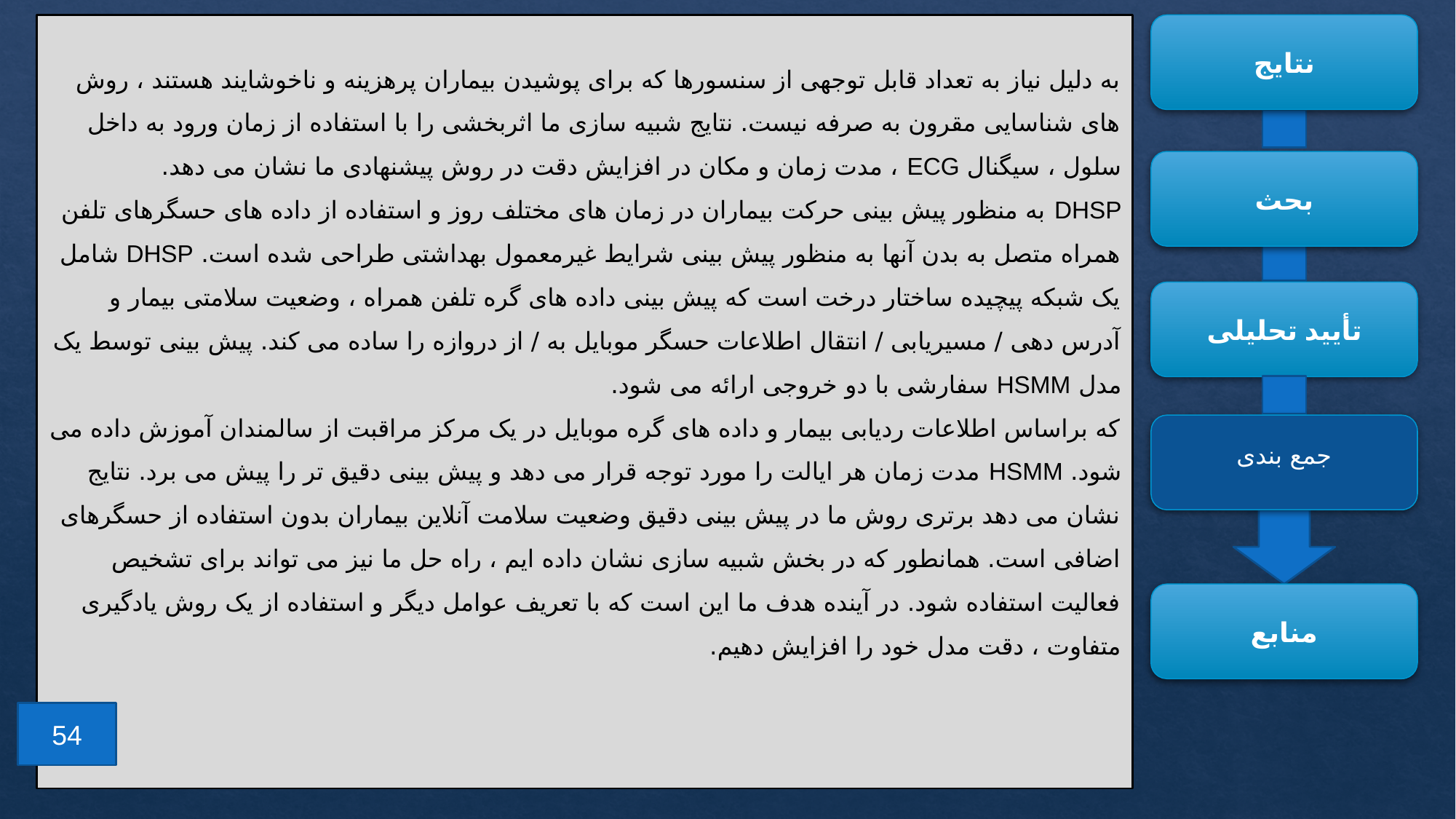

به دلیل نیاز به تعداد قابل توجهی از سنسورها که برای پوشیدن بیماران پرهزینه و ناخوشایند هستند ، روش های شناسایی مقرون به صرفه نیست. نتایج شبیه سازی ما اثربخشی را با استفاده از زمان ورود به داخل سلول ، سیگنال ECG ، مدت زمان و مکان در افزایش دقت در روش پیشنهادی ما نشان می دهد.
DHSP به منظور پیش بینی حرکت بیماران در زمان های مختلف روز و استفاده از داده های حسگرهای تلفن همراه متصل به بدن آنها به منظور پیش بینی شرایط غیرمعمول بهداشتی طراحی شده است. DHSP شامل یک شبکه پیچیده ساختار درخت است که پیش بینی داده های گره تلفن همراه ، وضعیت سلامتی بیمار و آدرس دهی / مسیریابی / انتقال اطلاعات حسگر موبایل به / از دروازه را ساده می کند. پیش بینی توسط یک مدل HSMM سفارشی با دو خروجی ارائه می شود.
که براساس اطلاعات ردیابی بیمار و داده های گره موبایل در یک مرکز مراقبت از سالمندان آموزش داده می شود. HSMM مدت زمان هر ایالت را مورد توجه قرار می دهد و پیش بینی دقیق تر را پیش می برد. نتایج نشان می دهد برتری روش ما در پیش بینی دقیق وضعیت سلامت آنلاین بیماران بدون استفاده از حسگرهای اضافی است. همانطور که در بخش شبیه سازی نشان داده ایم ، راه حل ما نیز می تواند برای تشخیص فعالیت استفاده شود. در آینده هدف ما این است که با تعریف عوامل دیگر و استفاده از یک روش یادگیری متفاوت ، دقت مدل خود را افزایش دهیم.

نتایج

بحث

تأیید تحلیلی

جمع بندی

منابع
54